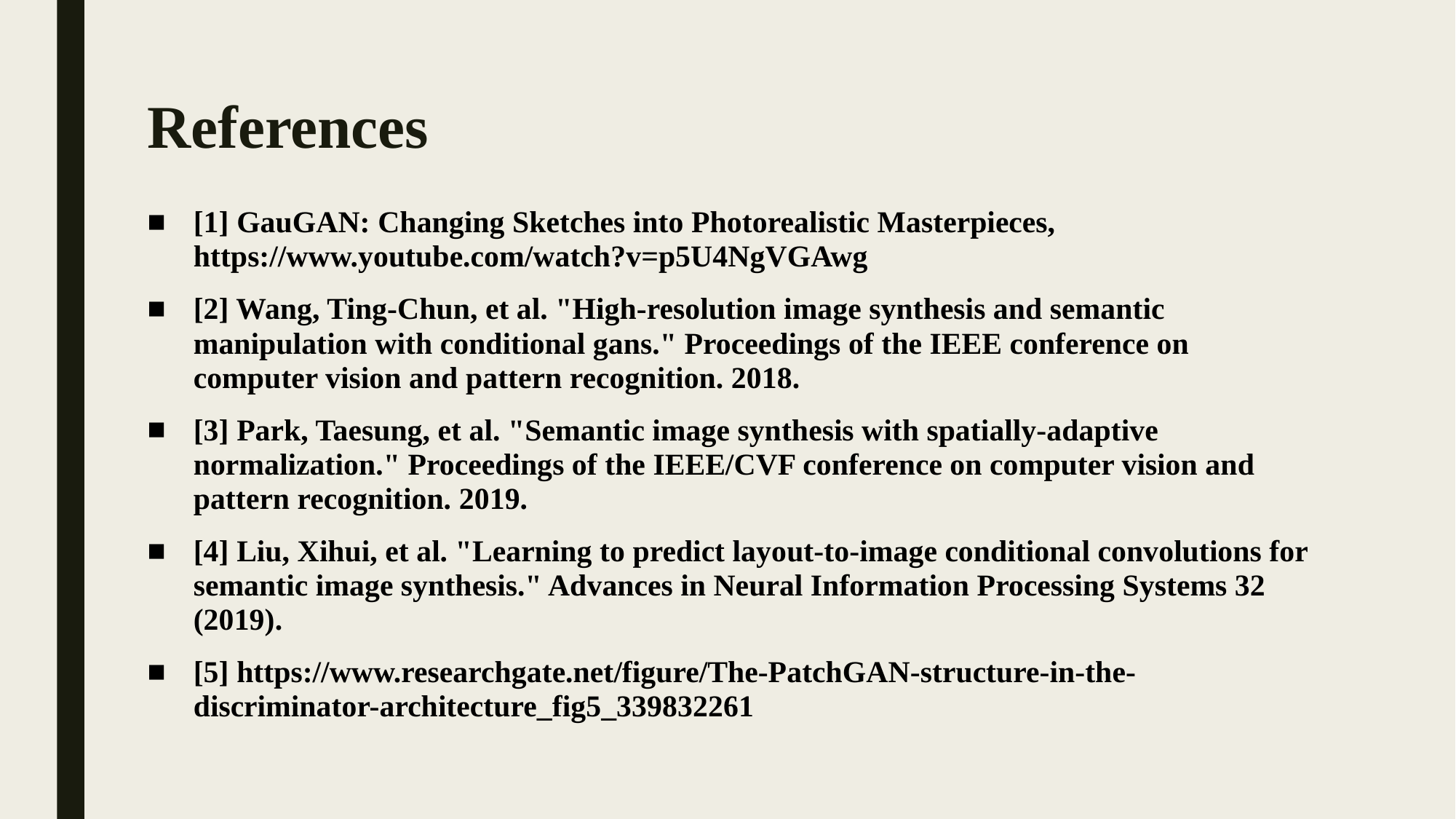

References
[1] GauGAN: Changing Sketches into Photorealistic Masterpieces, https://www.youtube.com/watch?v=p5U4NgVGAwg
[2] Wang, Ting-Chun, et al. "High-resolution image synthesis and semantic manipulation with conditional gans." Proceedings of the IEEE conference on computer vision and pattern recognition. 2018.
[3] Park, Taesung, et al. "Semantic image synthesis with spatially-adaptive normalization." Proceedings of the IEEE/CVF conference on computer vision and pattern recognition. 2019.
[4] Liu, Xihui, et al. "Learning to predict layout-to-image conditional convolutions for semantic image synthesis." Advances in Neural Information Processing Systems 32 (2019).
[5] https://www.researchgate.net/figure/The-PatchGAN-structure-in-the-discriminator-architecture_fig5_339832261